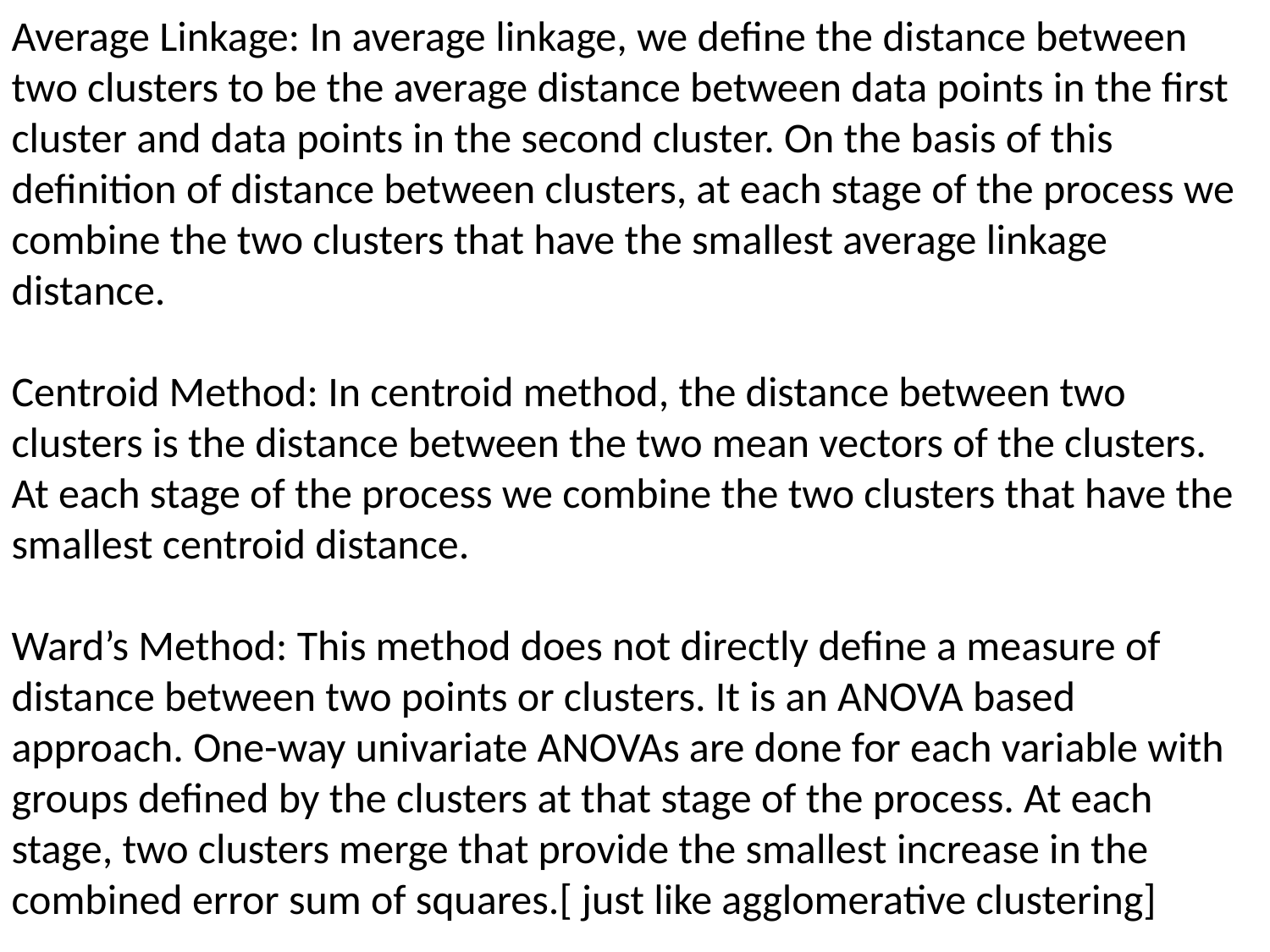

Average Linkage: In average linkage, we define the distance between two clusters to be the average distance between data points in the first cluster and data points in the second cluster. On the basis of this definition of distance between clusters, at each stage of the process we combine the two clusters that have the smallest average linkage distance.

Centroid Method: In centroid method, the distance between two clusters is the distance between the two mean vectors of the clusters. At each stage of the process we combine the two clusters that have the smallest centroid distance.

Ward’s Method: This method does not directly define a measure of distance between two points or clusters. It is an ANOVA based approach. One-way univariate ANOVAs are done for each variable with groups defined by the clusters at that stage of the process. At each stage, two clusters merge that provide the smallest increase in the combined error sum of squares.[ just like agglomerative clustering]